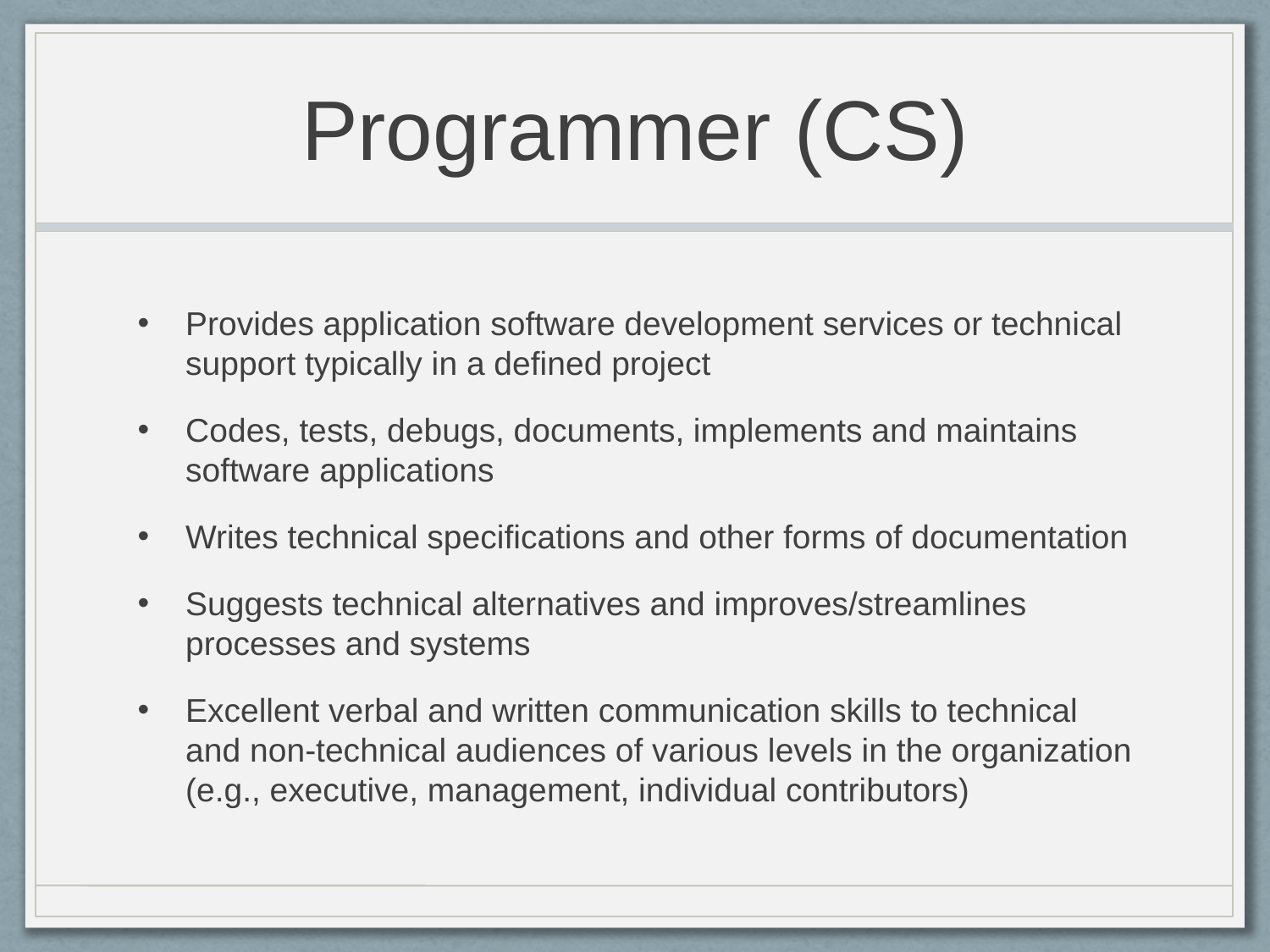

# Programmer (CS)
Provides application software development services or technical support typically in a defined project
Codes, tests, debugs, documents, implements and maintains software applications
Writes technical specifications and other forms of documentation
Suggests technical alternatives and improves/streamlines processes and systems
Excellent verbal and written communication skills to technical and non-technical audiences of various levels in the organization (e.g., executive, management, individual contributors)